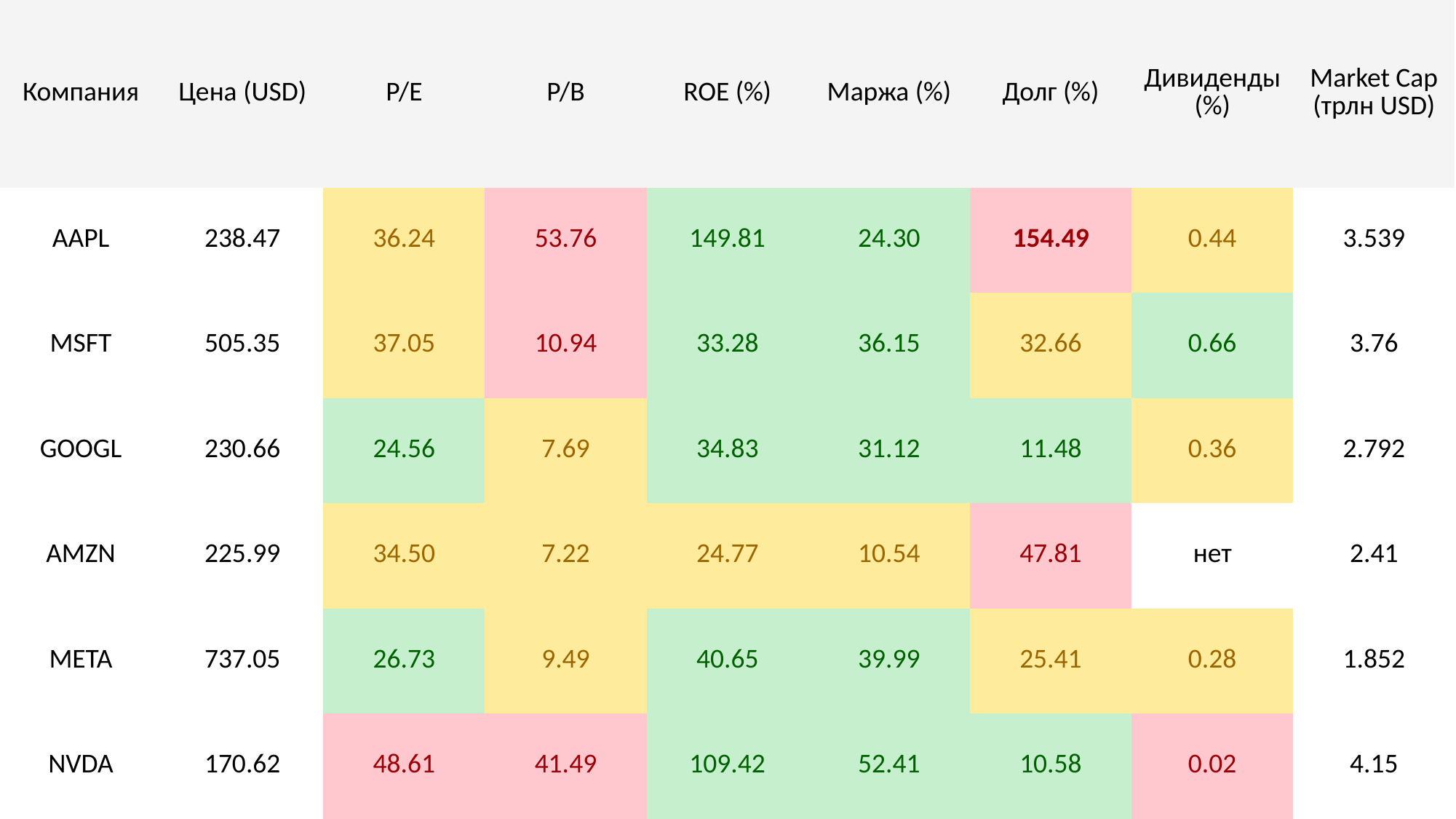

| Компания | Цена (USD) | P/E | P/B | ROE (%) | Маржа (%) | Долг (%) | Дивиденды (%) | Market Cap (трлн USD) |
| --- | --- | --- | --- | --- | --- | --- | --- | --- |
| AAPL | 238.47 | 36.24 | 53.76 | 149.81 | 24.30 | 154.49 | 0.44 | 3.539 |
| MSFT | 505.35 | 37.05 | 10.94 | 33.28 | 36.15 | 32.66 | 0.66 | 3.76 |
| GOOGL | 230.66 | 24.56 | 7.69 | 34.83 | 31.12 | 11.48 | 0.36 | 2.792 |
| AMZN | 225.99 | 34.50 | 7.22 | 24.77 | 10.54 | 47.81 | нет | 2.41 |
| META | 737.05 | 26.73 | 9.49 | 40.65 | 39.99 | 25.41 | 0.28 | 1.852 |
| NVDA | 170.62 | 48.61 | 41.49 | 109.42 | 52.41 | 10.58 | 0.02 | 4.15 |